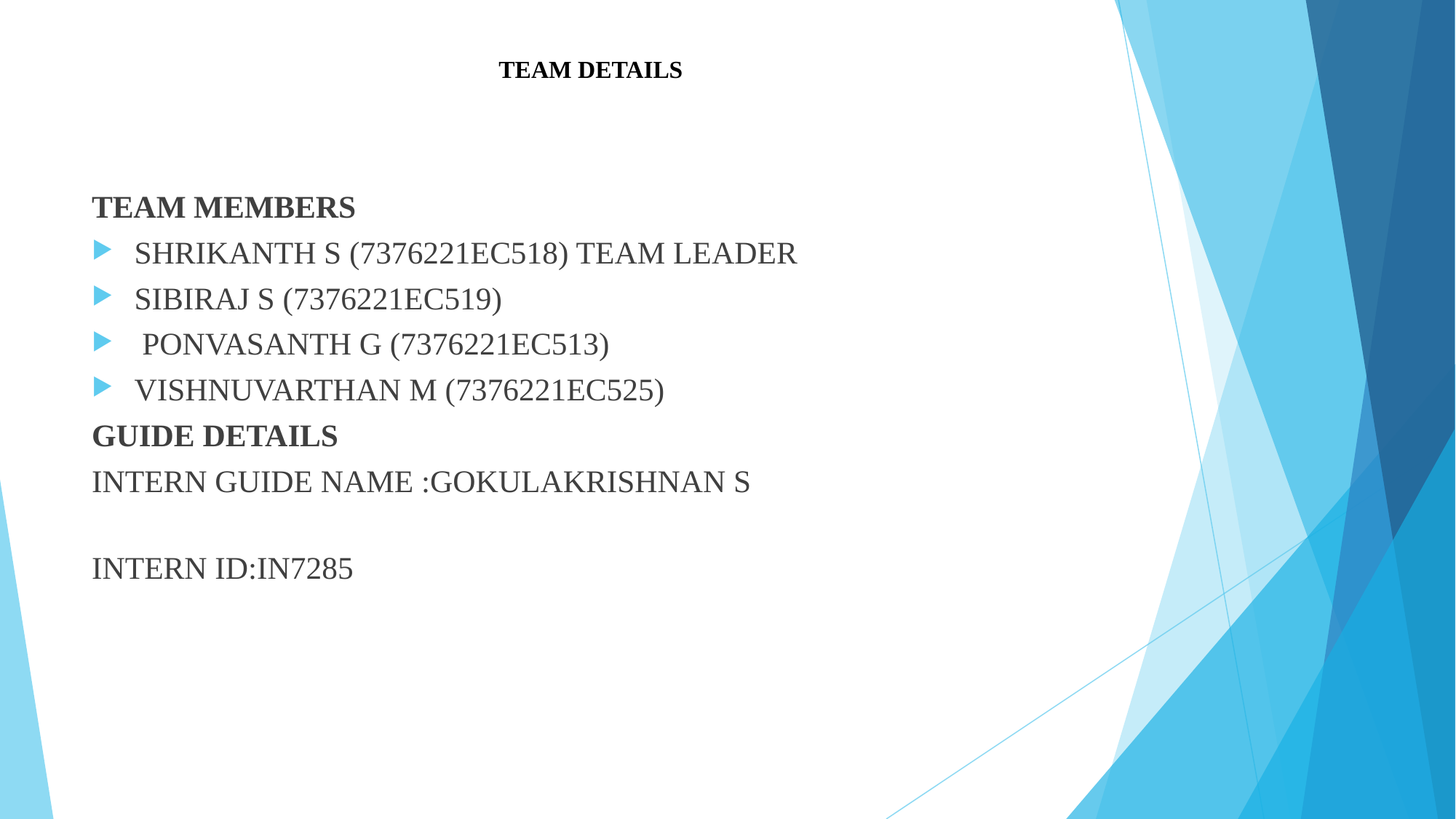

# TEAM DETAILS
TEAM MEMBERS
SHRIKANTH S (7376221EC518) TEAM LEADER
SIBIRAJ S (7376221EC519)
 PONVASANTH G (7376221EC513)
VISHNUVARTHAN M (7376221EC525)
GUIDE DETAILS
INTERN GUIDE NAME :GOKULAKRISHNAN S
INTERN ID:IN7285